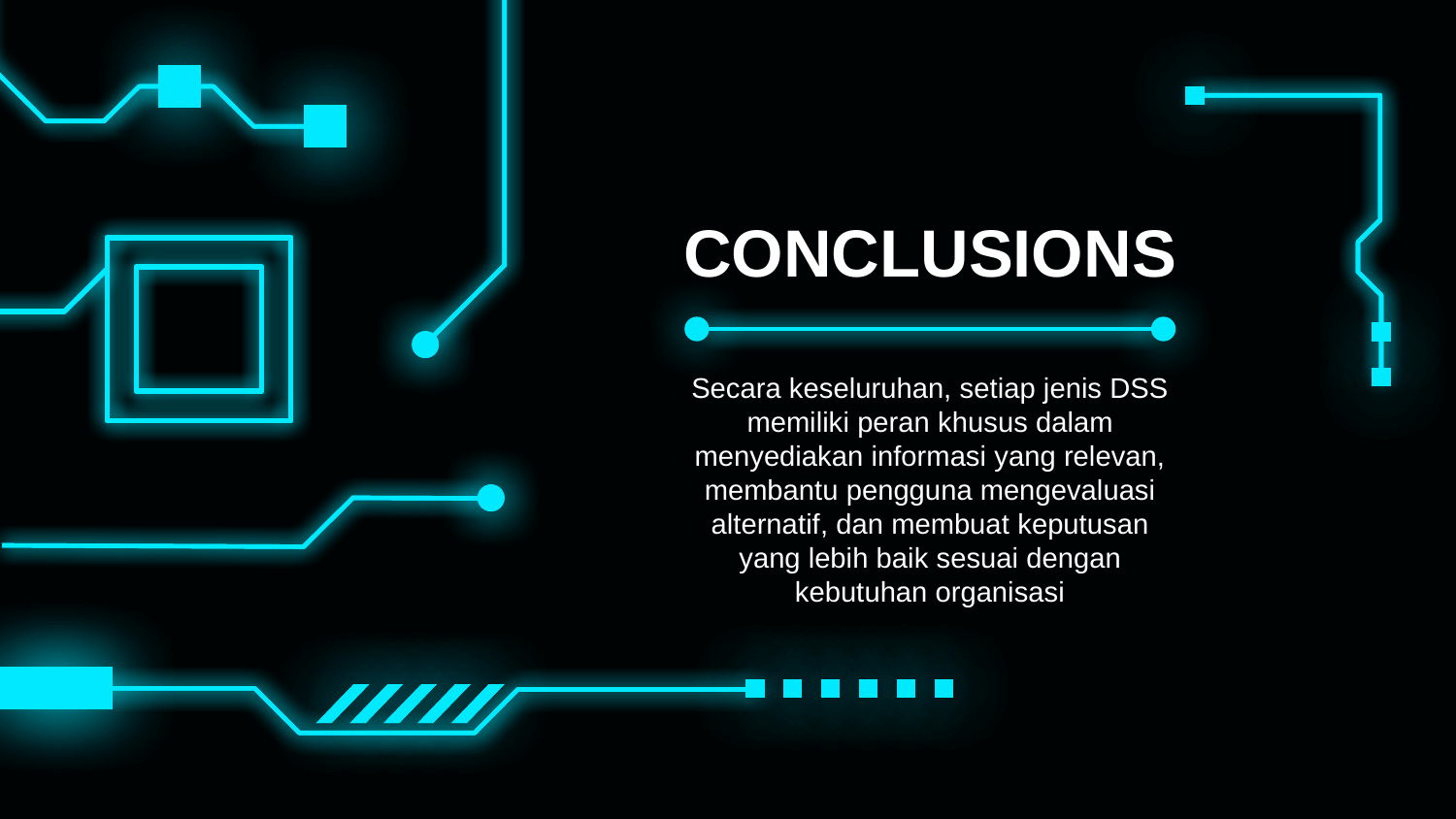

# CONCLUSIONS

Secara keseluruhan, setiap jenis DSS memiliki peran khusus dalam menyediakan informasi yang relevan, membantu pengguna mengevaluasi alternatif, dan membuat keputusan yang lebih baik sesuai dengan kebutuhan organisasi